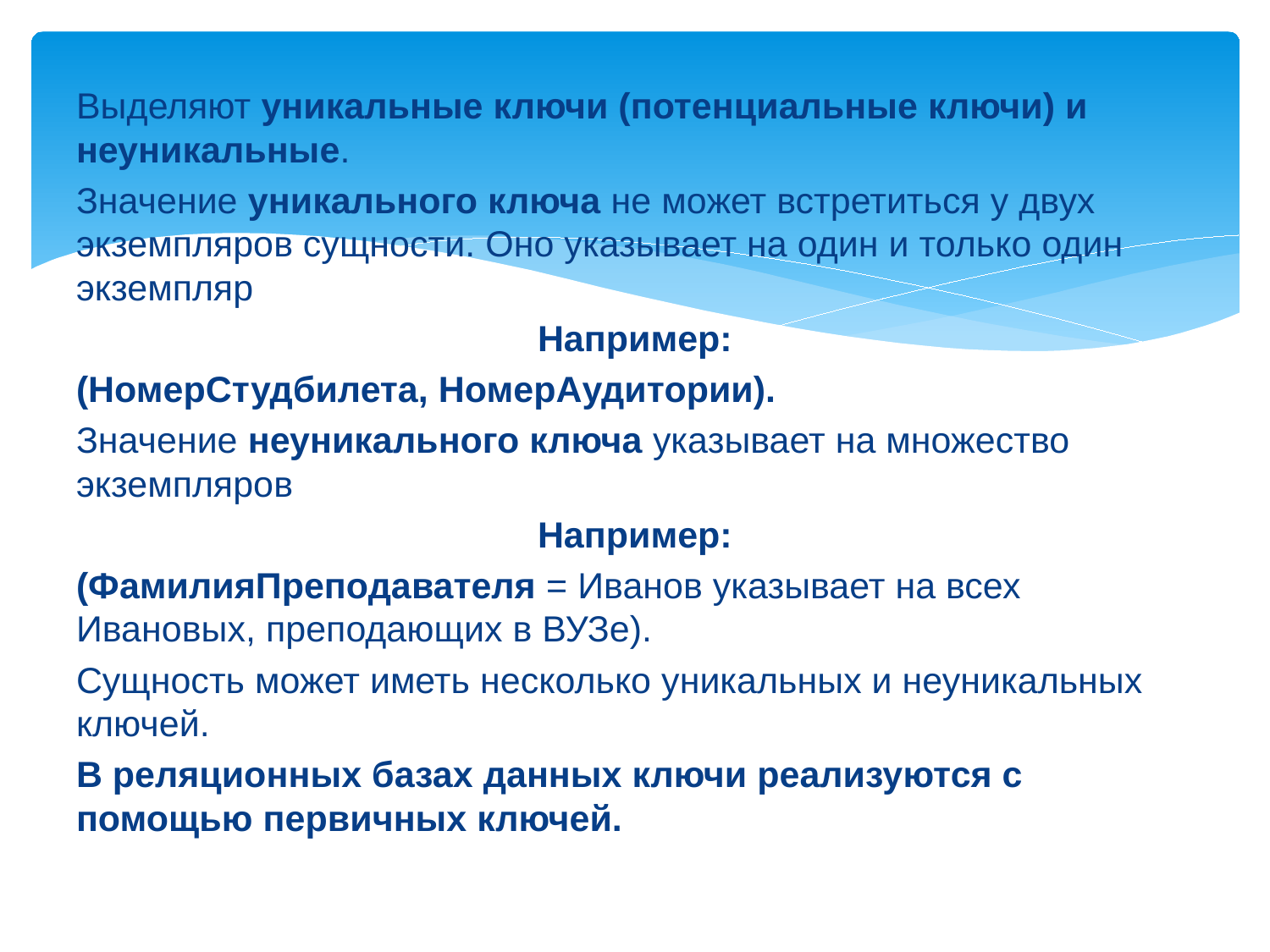

Выделяют уникальные ключи (потенциальные ключи) и неуникальные.
Значение уникального ключа не может встретиться у двух экземпляров сущности. Оно указывает на один и только один экземпляр
Например:
(НомерСтудбилета, НомерАудитории).
Значение неуникального ключа указывает на множество экземпляров
Например:
(ФамилияПреподавателя = Иванов указывает на всех Ивановых, преподающих в ВУЗе).
Сущность может иметь несколько уникальных и неуникальных ключей.
В реляционных базах данных ключи реализуются с помощью первичных ключей.